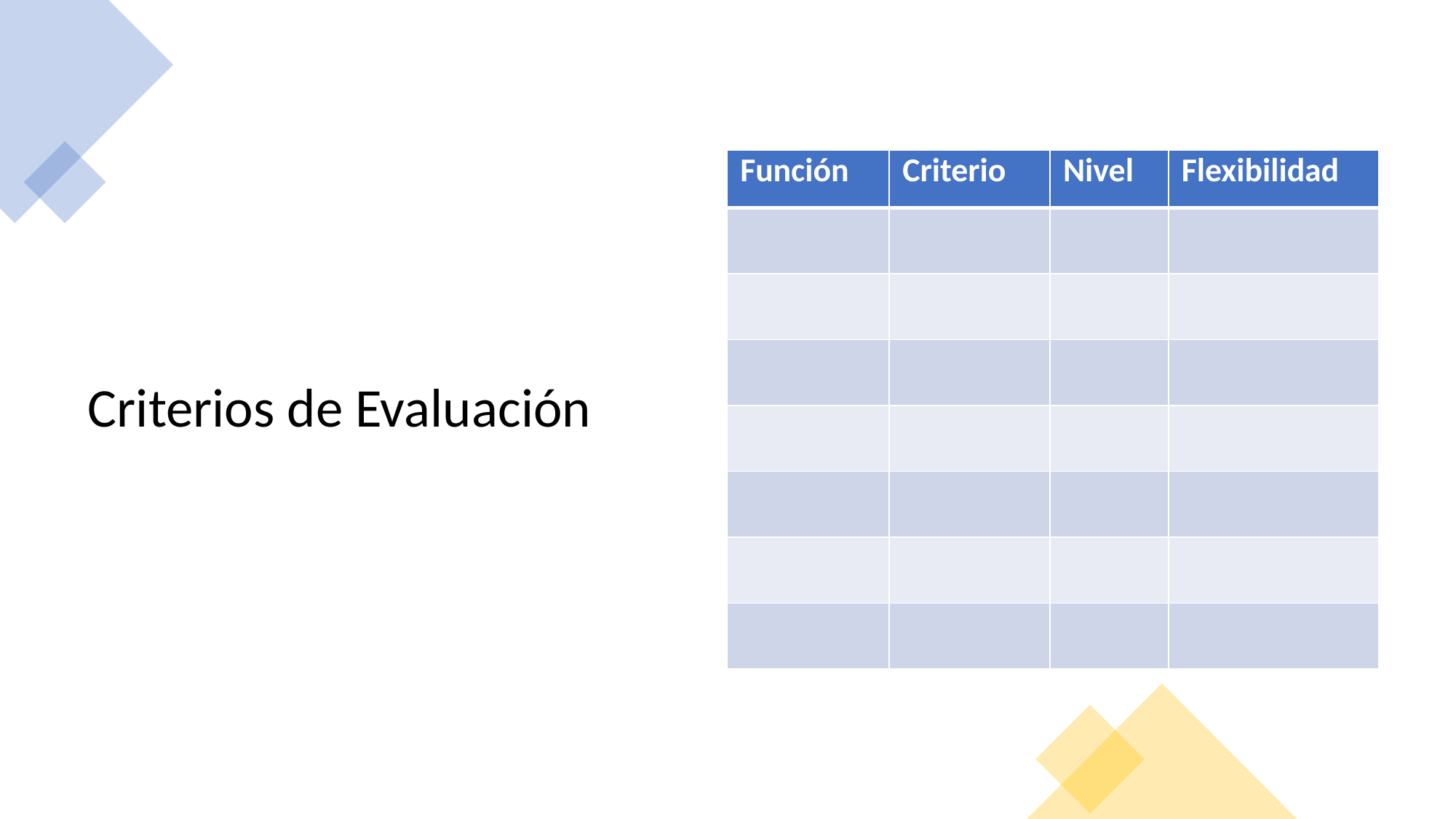

# Criterios de Evaluación
| Función | Criterio | Nivel | Flexibilidad |
| --- | --- | --- | --- |
|  |  |  |  |
|  |  |  |  |
|  |  |  |  |
|  |  |  |  |
|  |  |  |  |
|  |  |  |  |
|  |  |  |  |